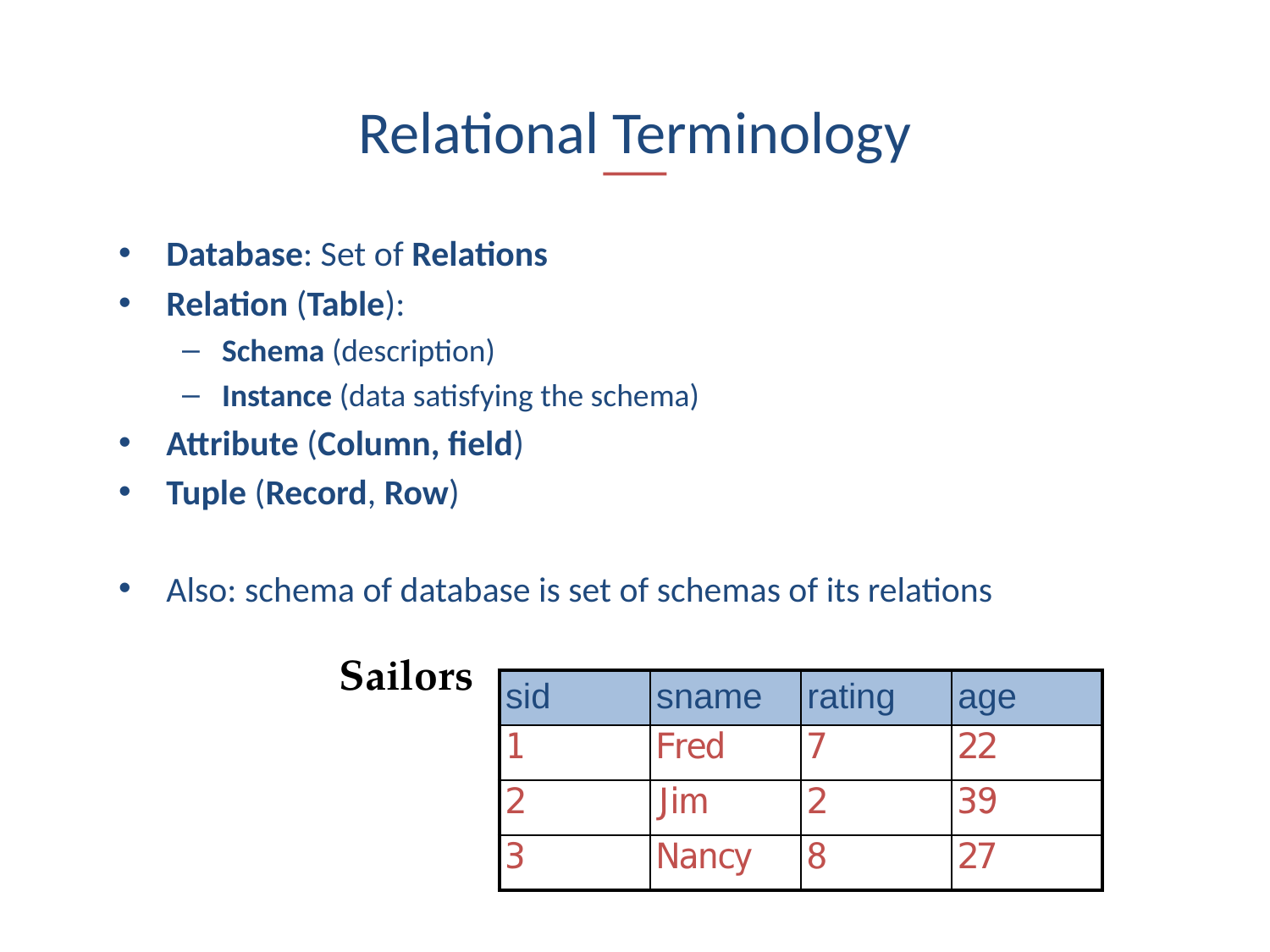

5
# Relational Terminology

Database: Set of Relations
Relation (Table):
Schema (description)
Instance (data satisfying the schema)
Attribute (Column, field)
Tuple (Record, Row)

Also: schema of database is set of schemas of its relations
Sailors
| sid | sname | rating | age |
| --- | --- | --- | --- |
| 1 | Fred | 7 | 22 |
| 2 | Jim | 2 | 39 |
| 3 | Nancy | 8 | 27 |